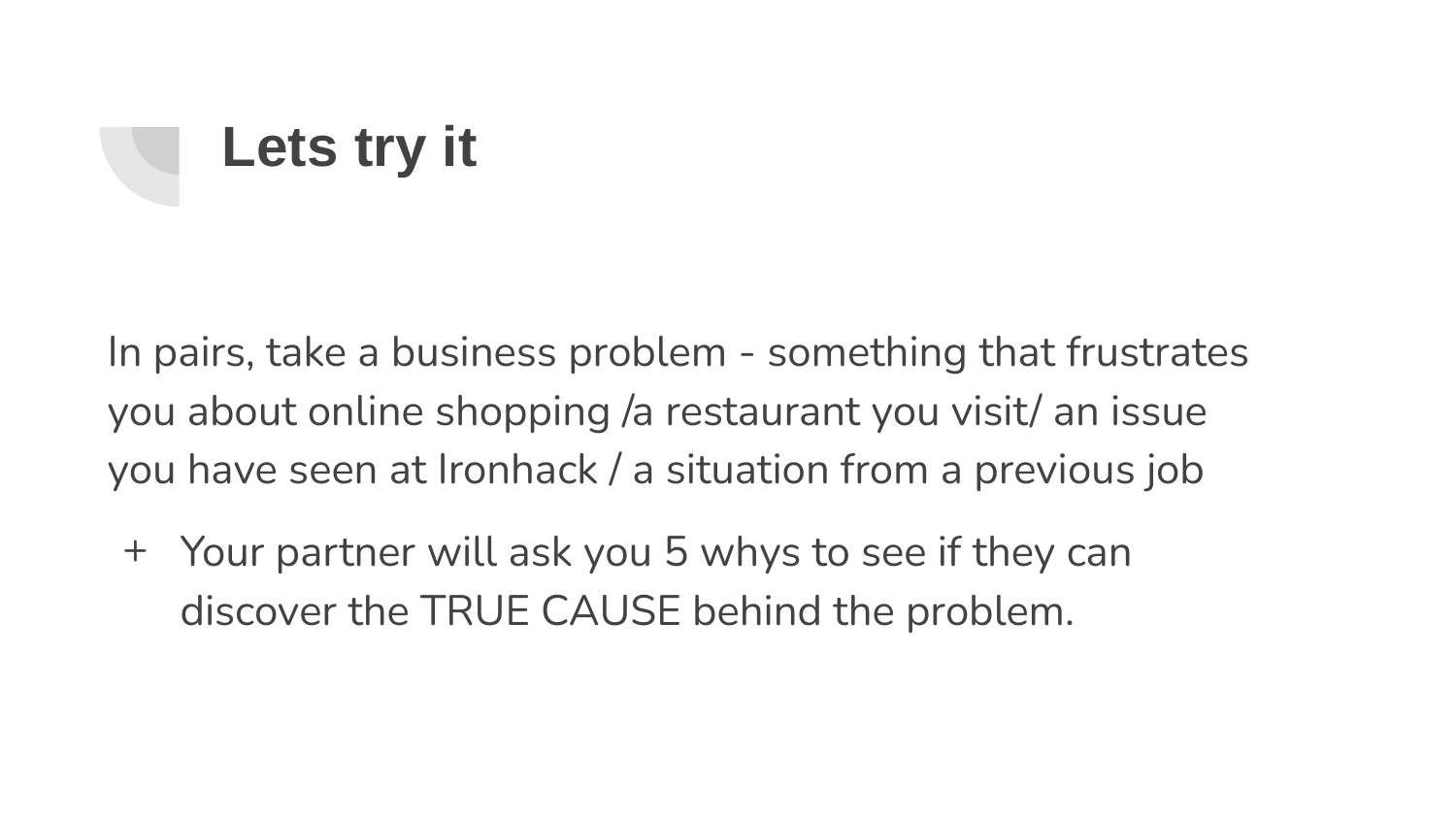

# Lets try it
In pairs, take a business problem - something that frustrates you about online shopping /a restaurant you visit/ an issue you have seen at Ironhack / a situation from a previous job
Your partner will ask you 5 whys to see if they can discover the TRUE CAUSE behind the problem.